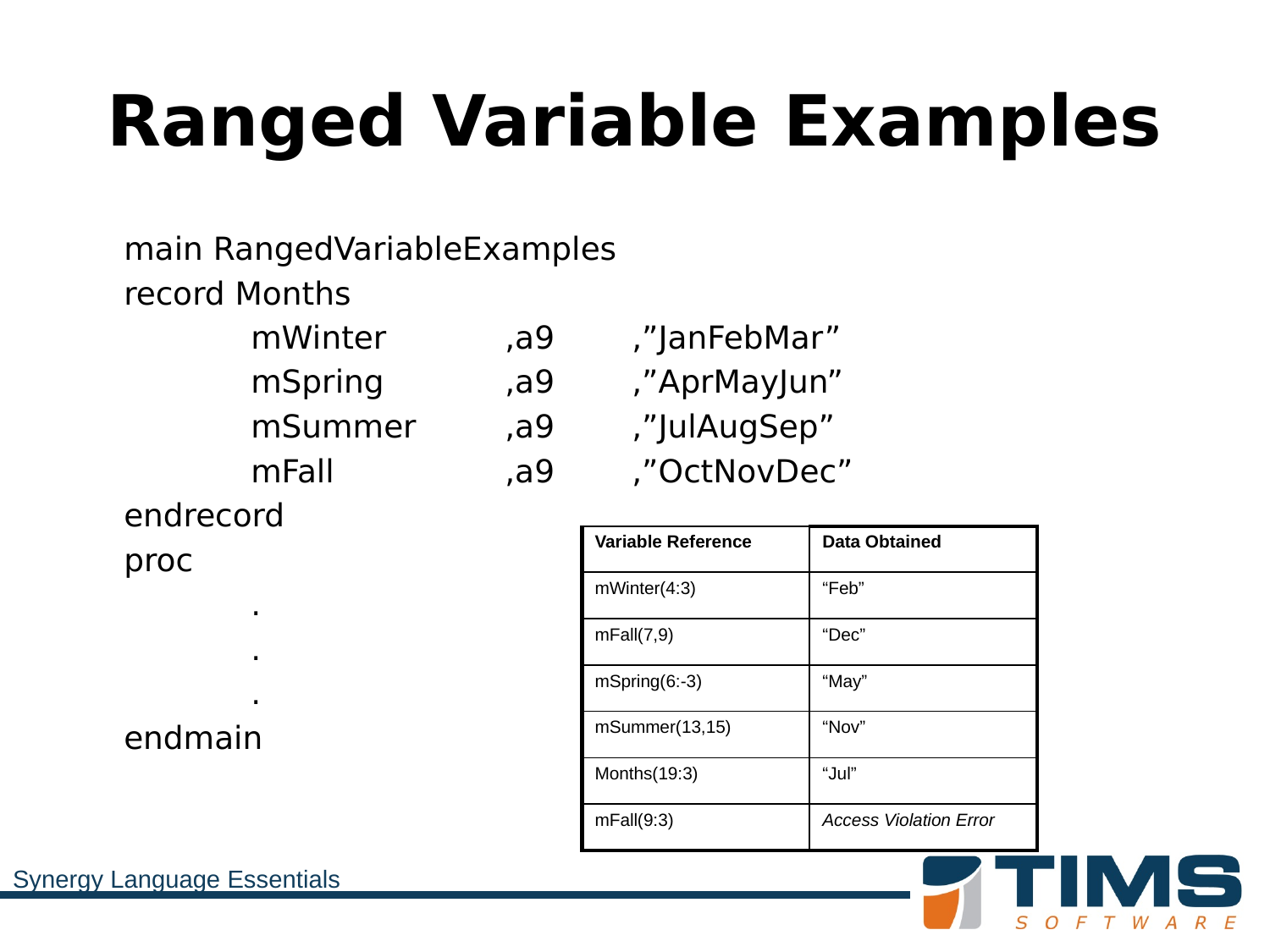

# Ranged Variable Examples
	main RangedVariableExamples
	record Months
		mWinter	,a9	,”JanFebMar”
		mSpring	,a9	,”AprMayJun”
		mSummer	,a9	,”JulAugSep”
		mFall		,a9	,”OctNovDec”
	endrecord
	proc
		.
		.
		.
	endmain
| Variable Reference | Data Obtained |
| --- | --- |
| mWinter(4:3) | “Feb” |
| mFall(7,9) | “Dec” |
| mSpring(6:-3) | “May” |
| mSummer(13,15) | “Nov” |
| Months(19:3) | “Jul” |
| mFall(9:3) | Access Violation Error |
Synergy Language Essentials